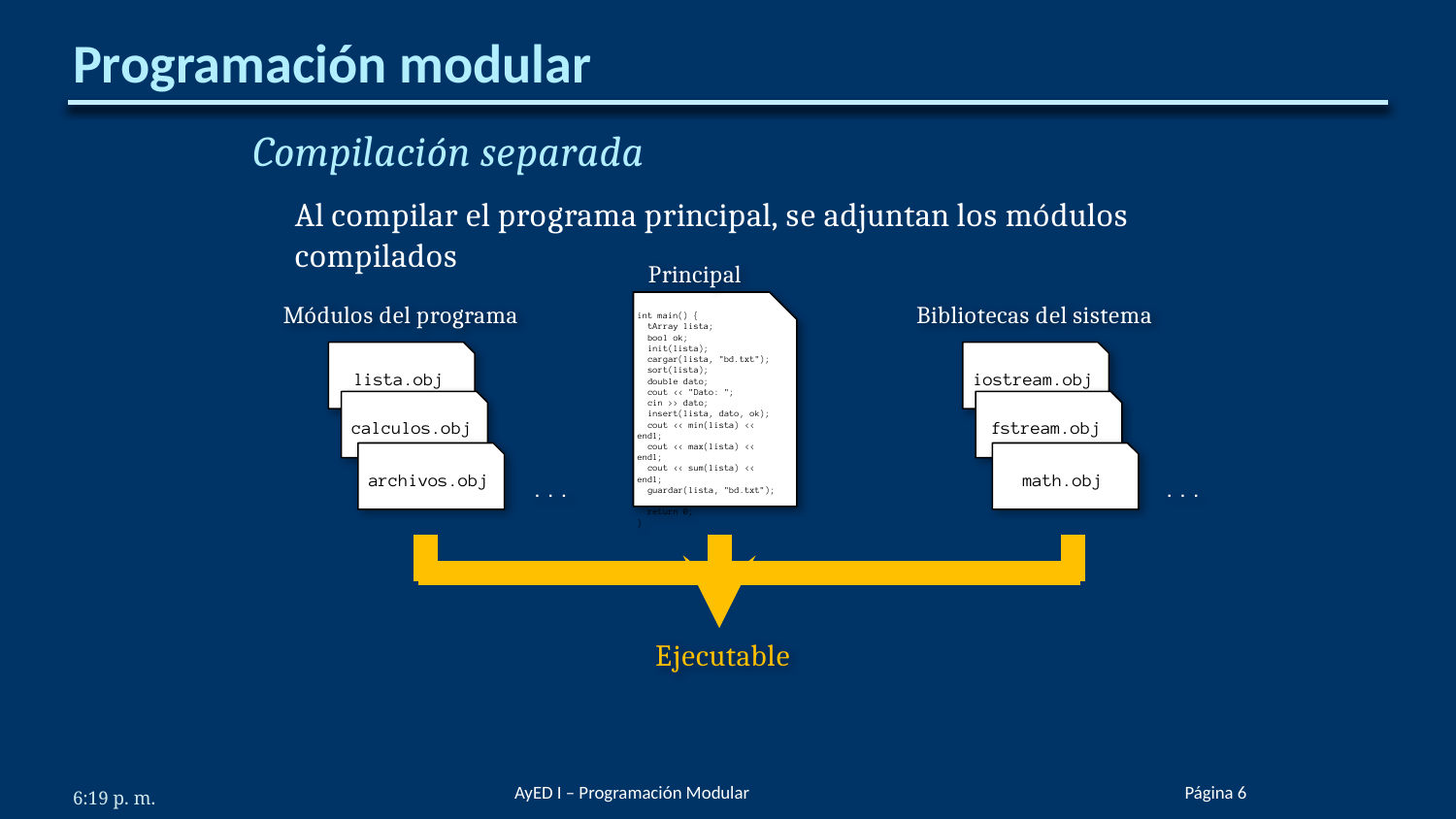

# Programación modular
Compilación separada
Al compilar el programa principal, se adjuntan los módulos compilados
Principal
int main() {
  tArray lista;
  bool ok;
  init(lista);
  cargar(lista, "bd.txt");
  sort(lista);
  double dato;
  cout << "Dato: ";
  cin >> dato;
  insert(lista, dato, ok);
  cout << min(lista) << endl;
  cout << max(lista) << endl;
  cout << sum(lista) << endl;
  guardar(lista, "bd.txt");

  return 0;
}
Módulos del programa
lista.obj
calculos.obj
archivos.obj
...
Bibliotecas del sistema
iostream.obj
fstream.obj
math.obj
...
Ejecutable
AyED I – Programación Modular
Página 6
6:19 p. m.